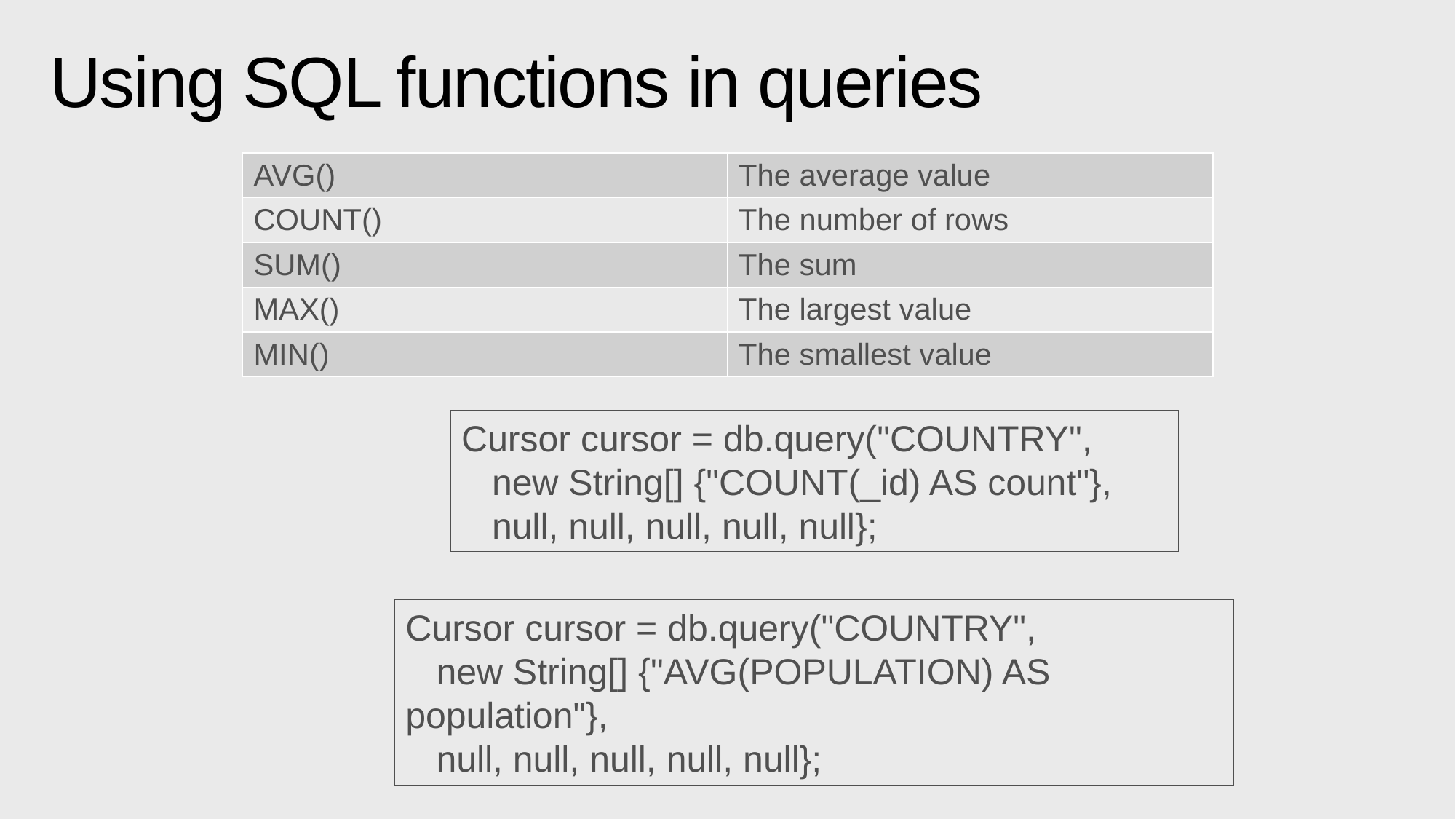

# Using SQL functions in queries
| AVG() | The average value |
| --- | --- |
| COUNT() | The number of rows |
| SUM() | The sum |
| MAX() | The largest value |
| MIN() | The smallest value |
Cursor cursor = db.query("COUNTRY",
   new String[] {"COUNT(_id) AS count"},
   null, null, null, null, null};
Cursor cursor = db.query("COUNTRY",
   new String[] {"AVG(POPULATION) AS population"},
   null, null, null, null, null};